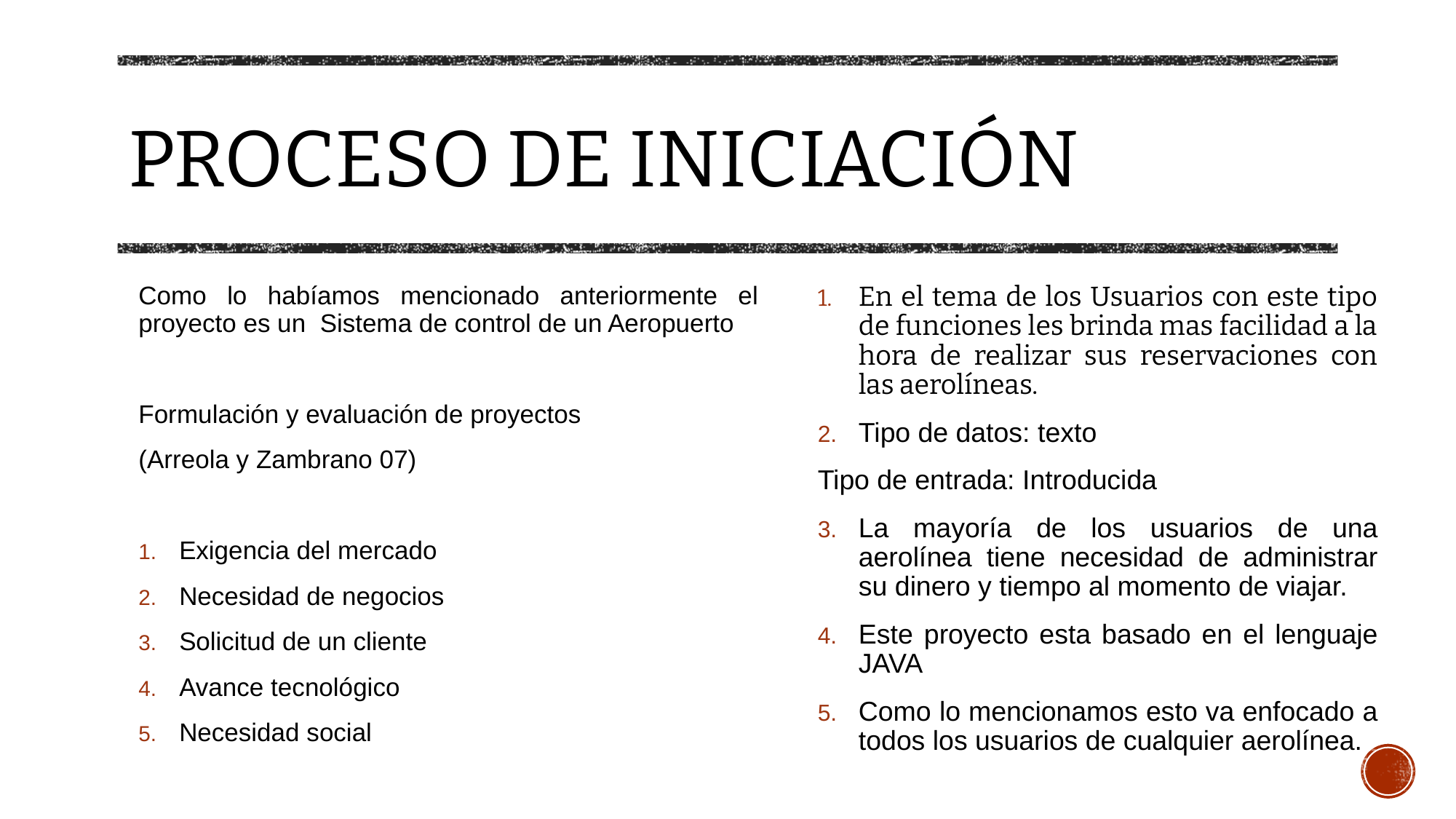

# Proceso de Iniciación

Como lo habíamos mencionado anteriormente el proyecto es un  Sistema de control de un Aeropuerto

Formulación y evaluación de proyectos
(Arreola y Zambrano 07)

Exigencia del mercado
Necesidad de negocios
Solicitud de un cliente
Avance tecnológico
Necesidad social

En el tema de los Usuarios con este tipo de funciones les brinda mas facilidad a la hora de realizar sus reservaciones con las aerolíneas.
Tipo de datos: texto
Tipo de entrada: Introducida
La mayoría de los usuarios de una aerolínea tiene necesidad de administrar su dinero y tiempo al momento de viajar.
Este proyecto esta basado en el lenguaje JAVA
Como lo mencionamos esto va enfocado a todos los usuarios de cualquier aerolínea.